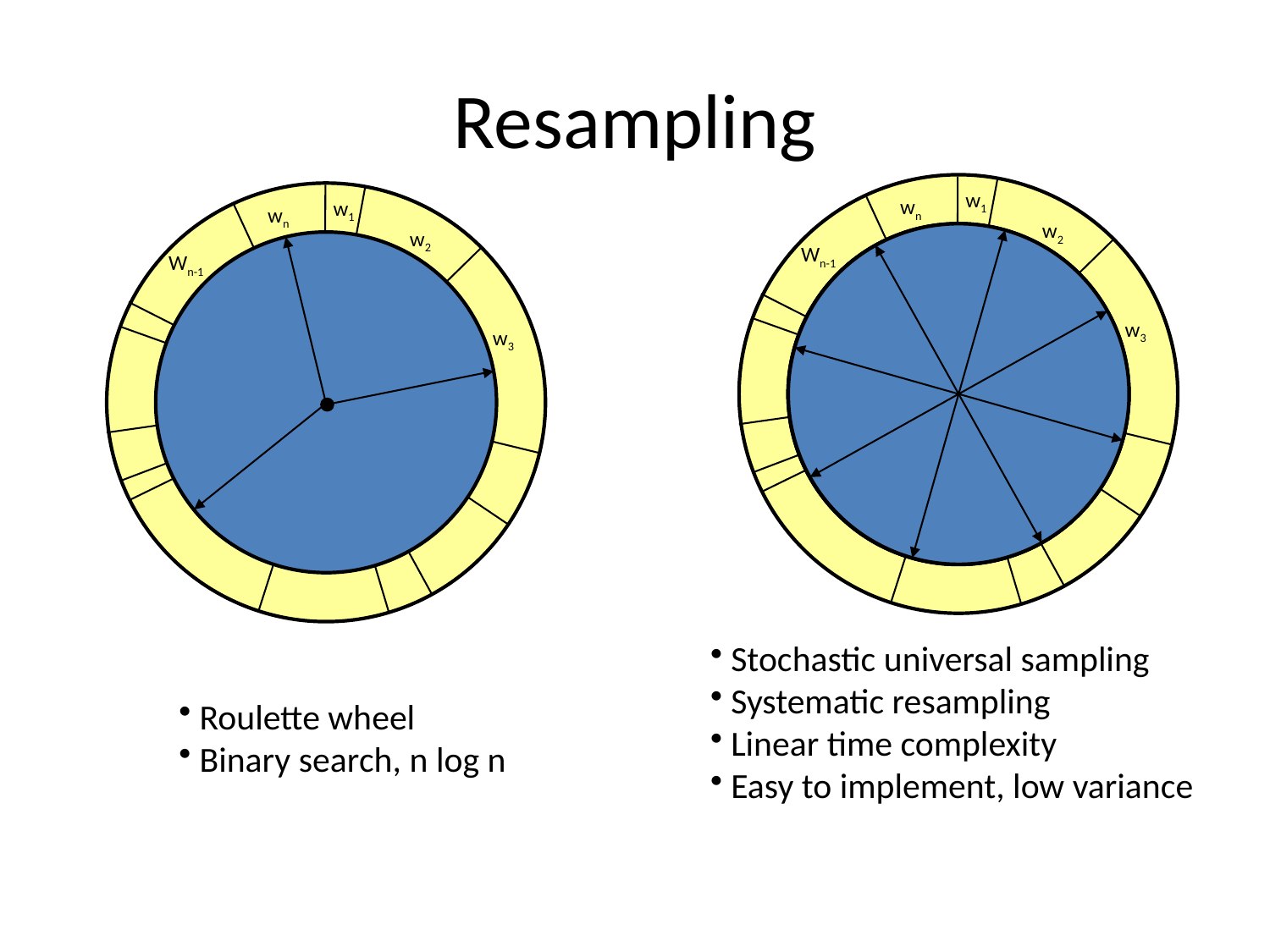

# Resampling

w1
wn

w2

Wn-1

w3

w1
wn

w2

Wn-1

w3

 Stochastic universal sampling
 Systematic resampling
 Linear time complexity
 Easy to implement, low variance
 Roulette wheel
 Binary search, n log n